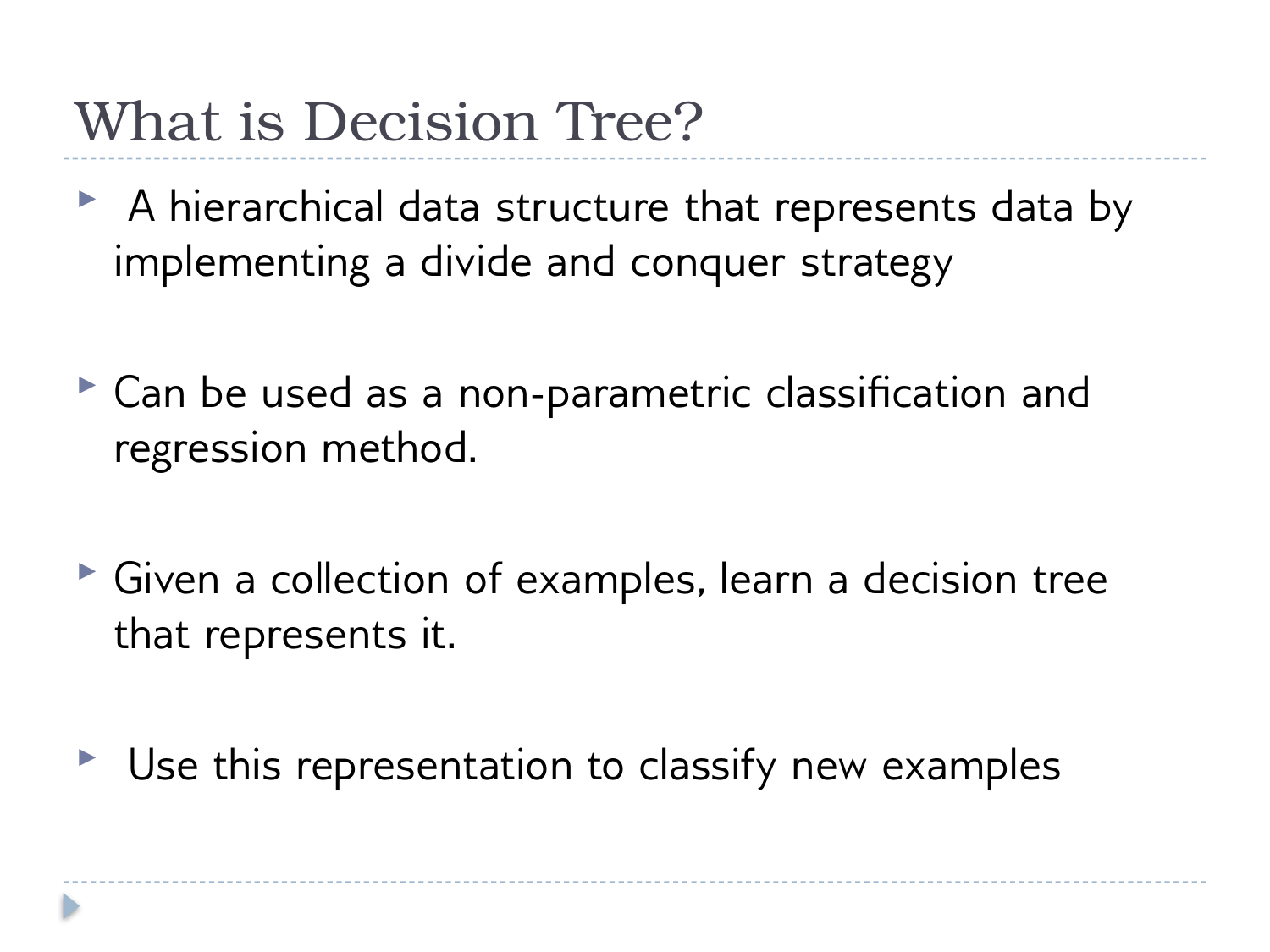

# What is Decision Tree?
 A hierarchical data structure that represents data by implementing a divide and conquer strategy

Can be used as a non-parametric classification and regression method.

Given a collection of examples, learn a decision tree that represents it.

 Use this representation to classify new examples